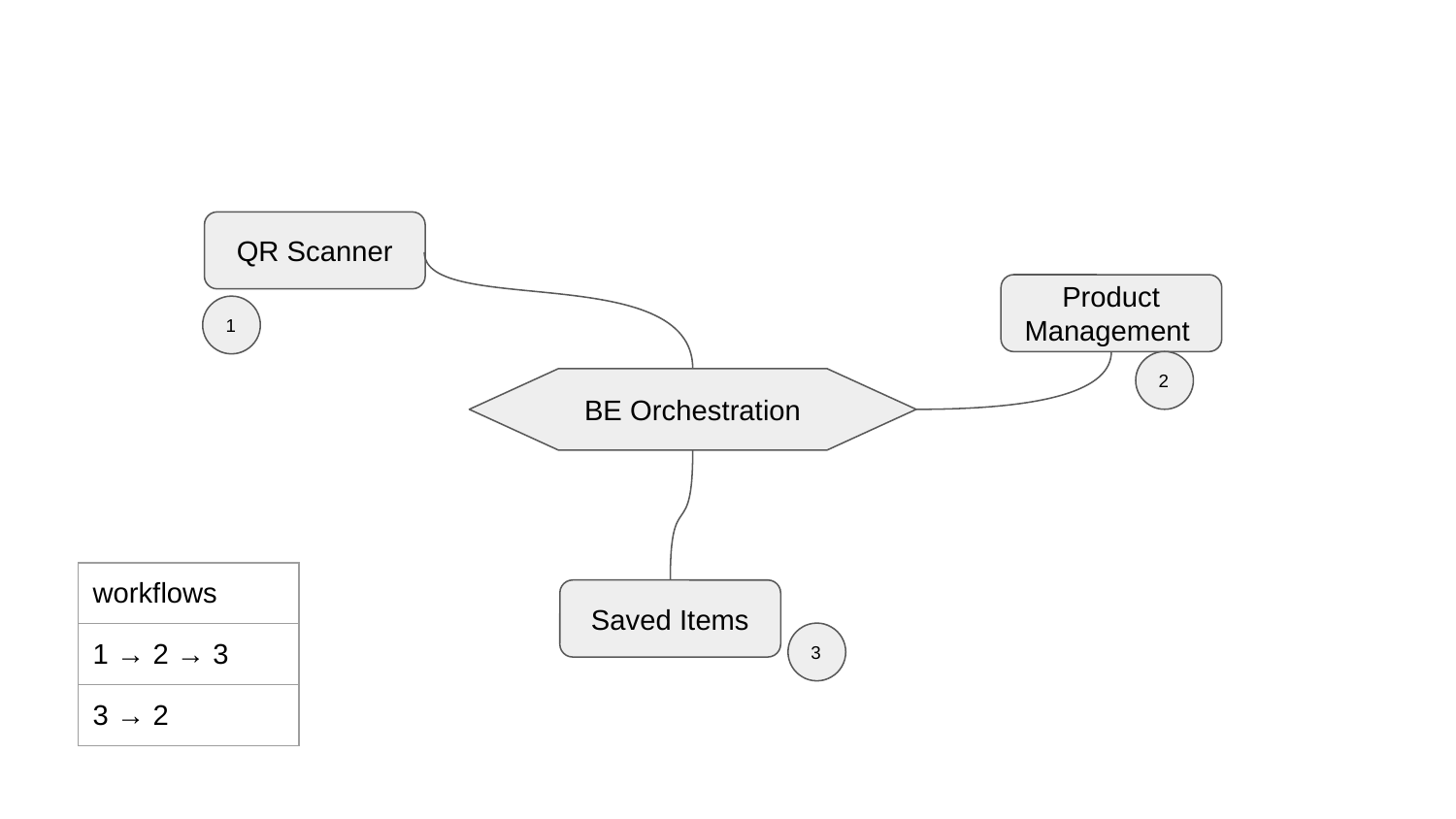

#
QR Scanner
Product Management
1
2
BE Orchestration
| workflows |
| --- |
| 1 → 2 → 3 |
| 3 → 2 |
Saved Items
3